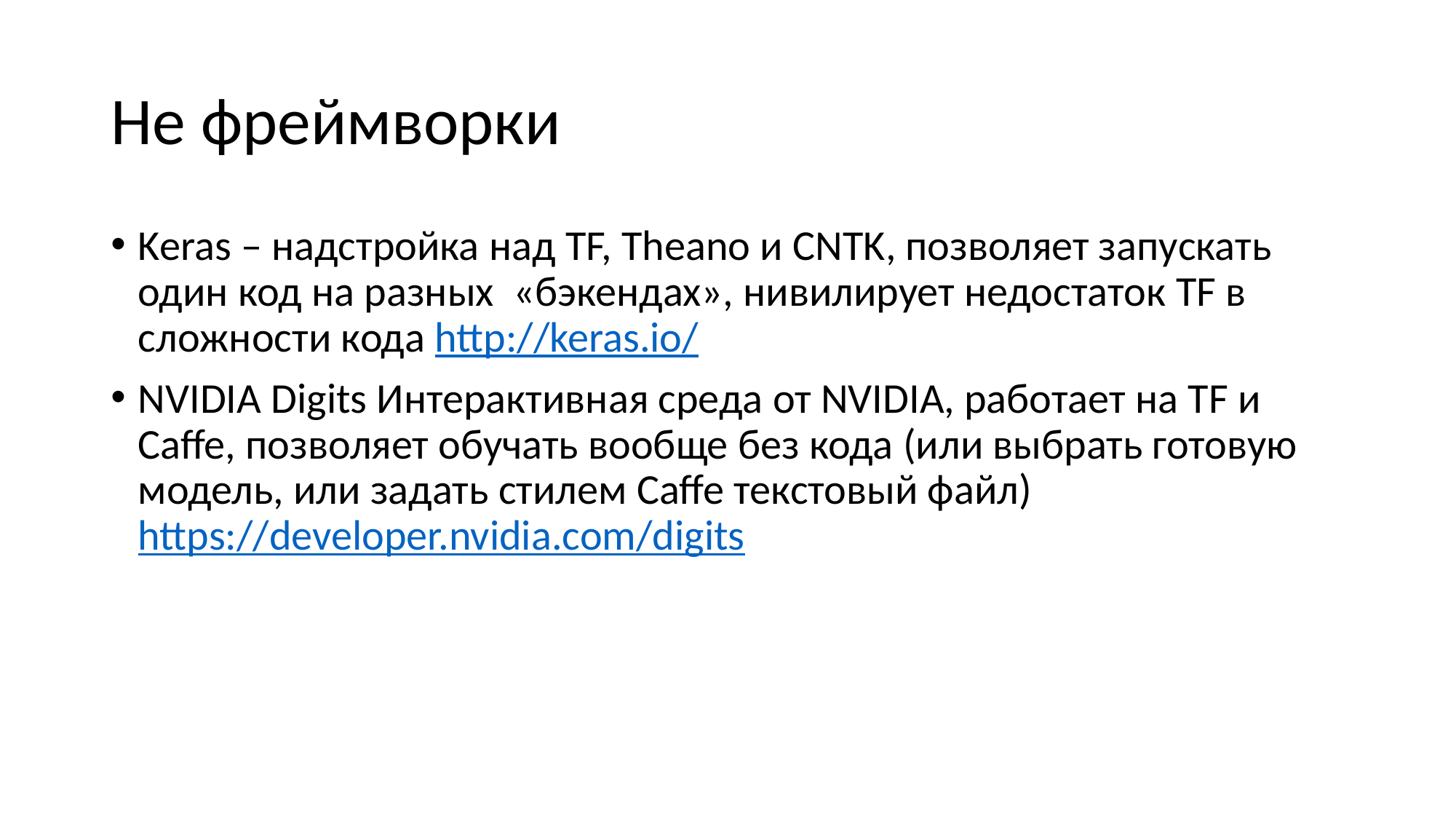

# Не фреймворки
Keras – надстройка над TF, Theano и CNTK, позволяет запускать один код на разных  «бэкендах», нивилирует недостаток TF в сложности кода http://keras.io/
NVIDIA Digits Интерактивная среда от NVIDIA, работает на TF и Caffe, позволяет обучать вообще без кода (или выбрать готовую модель, или задать стилем Caffe текстовый файл) https://developer.nvidia.com/digits